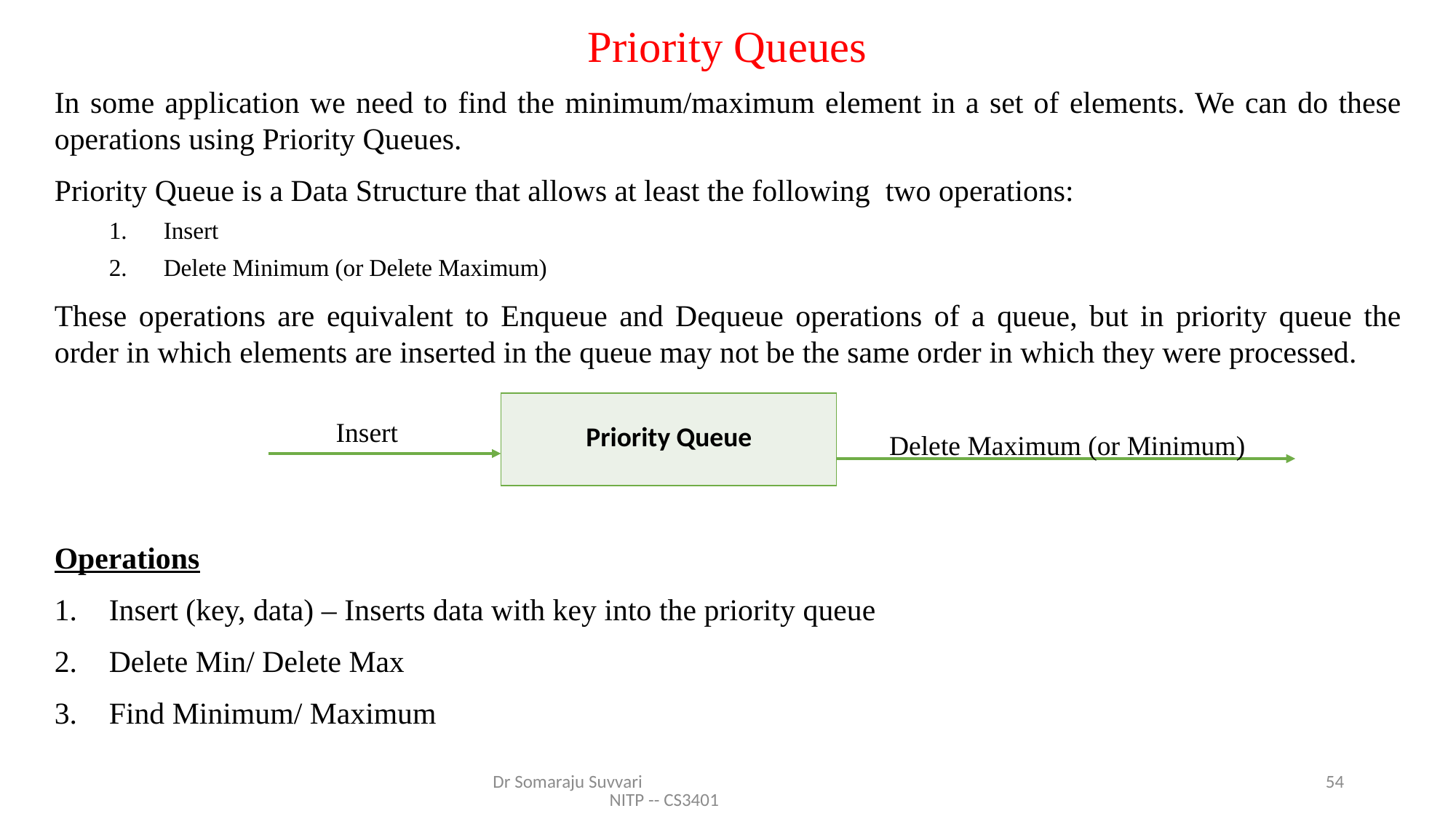

# Priority Queues
In some application we need to find the minimum/maximum element in a set of elements. We can do these operations using Priority Queues.
Priority Queue is a Data Structure that allows at least the following  two operations:
Insert
Delete Minimum (or Delete Maximum)
These operations are equivalent to Enqueue and Dequeue operations of a queue, but in priority queue the order in which elements are inserted in the queue may not be the same order in which they were processed.

Operations
Insert (key, data) – Inserts data with key into the priority queue
Delete Min/ Delete Max
Find Minimum/ Maximum

| Priority Queue |
| --- |
     Insert
 Delete Maximum (or Minimum)
Dr Somaraju Suvvari                                                                                                        NITP -- CS3401
54